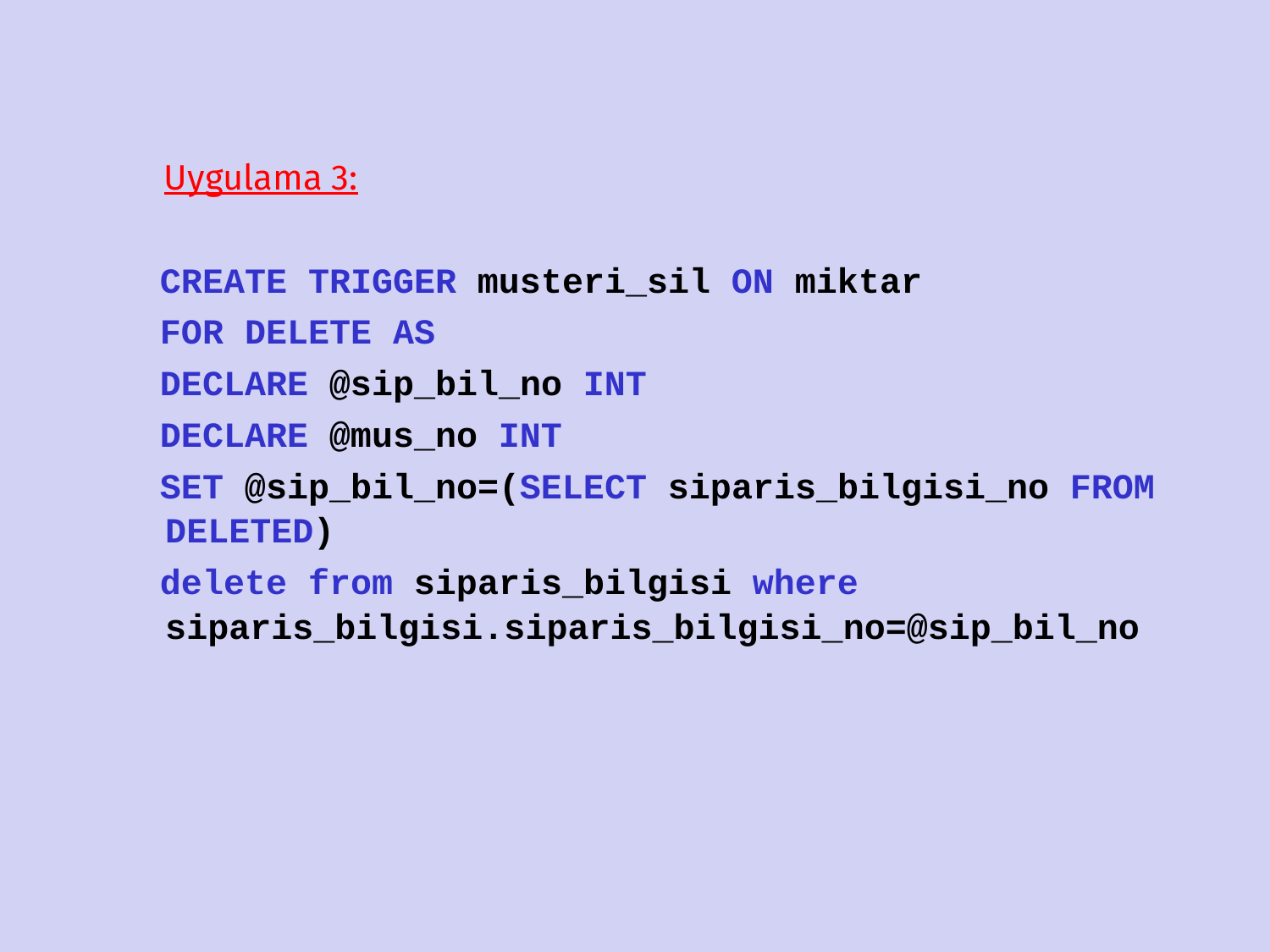

Uygulama 3:

  CREATE TRIGGER musteri_sil ON miktar
  FOR DELETE AS
  DECLARE @sip_bil_no INT
  DECLARE @mus_no INT
  SET @sip_bil_no=(SELECT siparis_bilgisi_no FROM DELETED)
  delete from siparis_bilgisi where siparis_bilgisi.siparis_bilgisi_no=@sip_bil_no